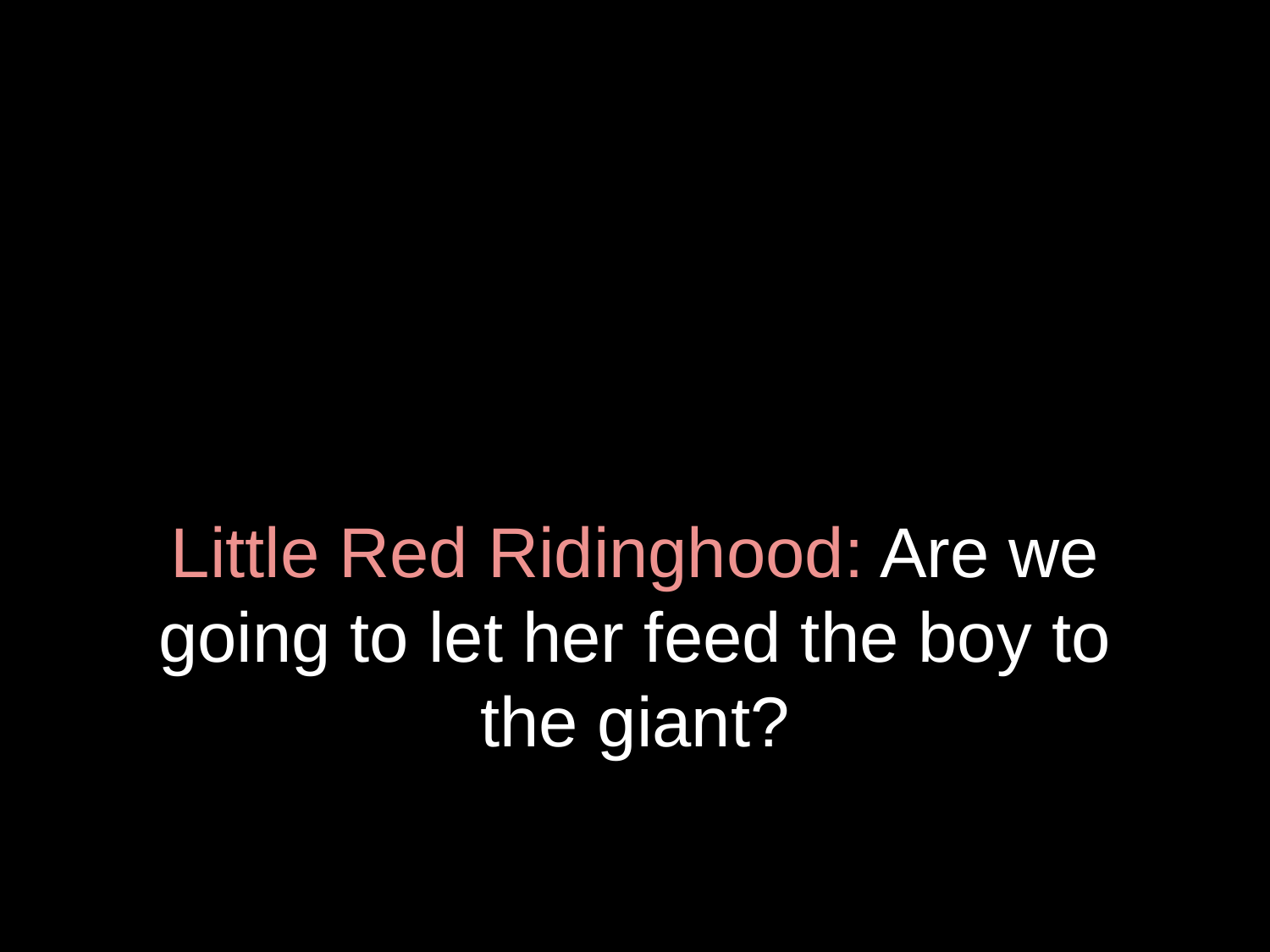

# Little Red Ridinghood: Are we going to let her feed the boy to the giant?